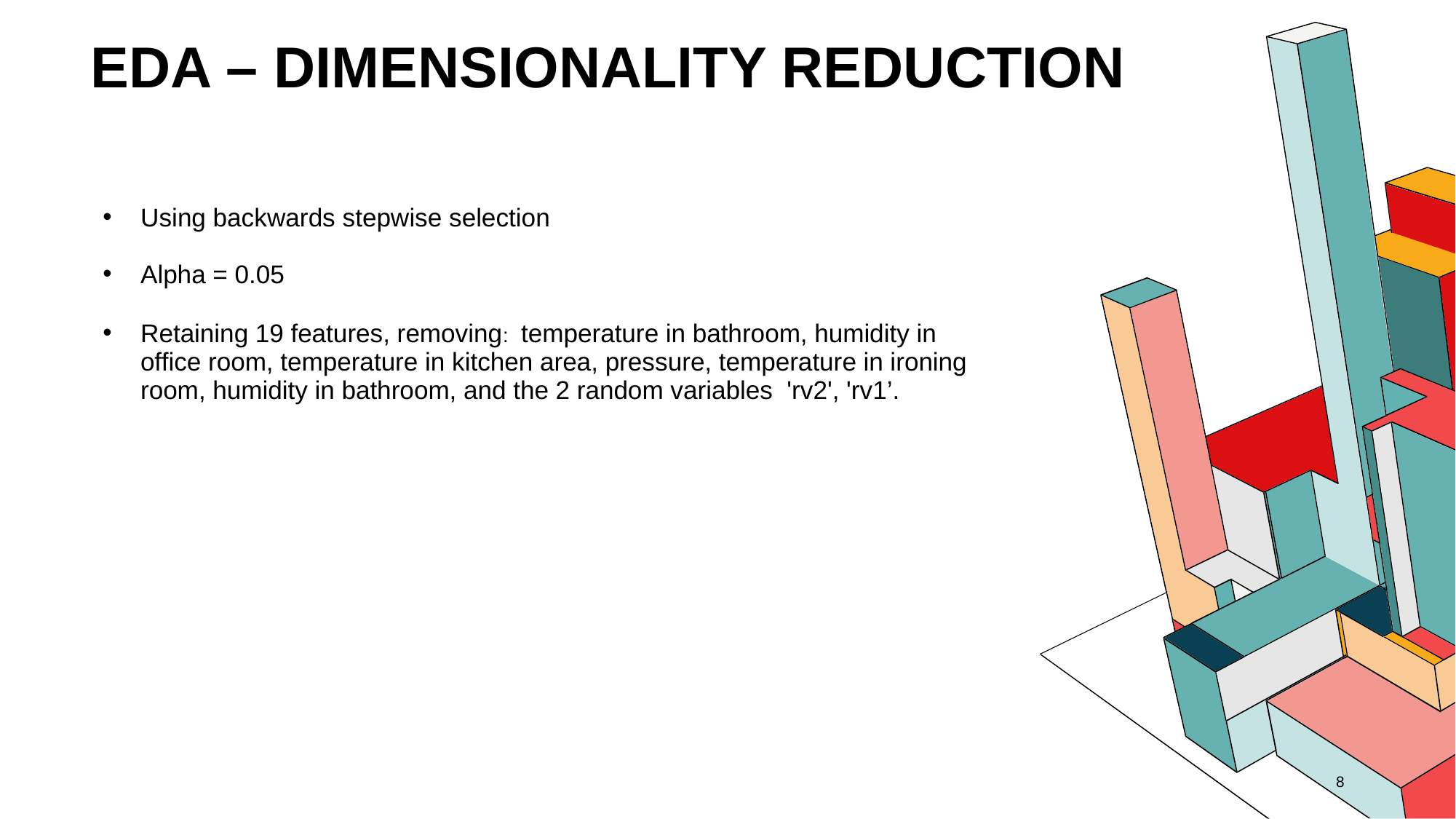

# EDA – Dimensionality reduction
Using backwards stepwise selection

Alpha = 0.05

Retaining 19 features, removing:  temperature in bathroom, humidity in office room, temperature in kitchen area, pressure, temperature in ironing room, humidity in bathroom, and the 2 random variables  'rv2', 'rv1’.
8